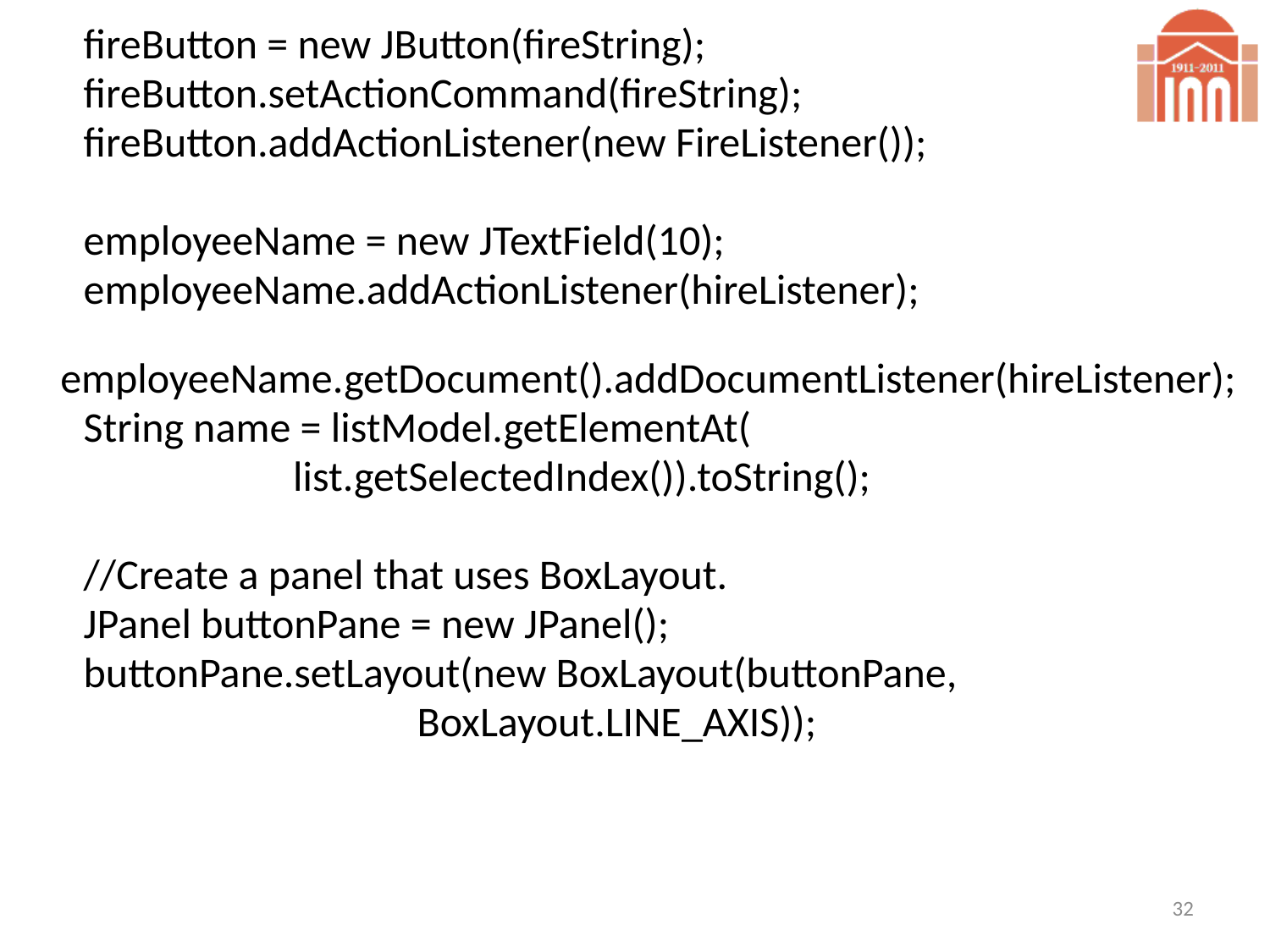

fireButton = new JButton(fireString);
        fireButton.setActionCommand(fireString);
        fireButton.addActionListener(new FireListener());

        employeeName = new JTextField(10);
        employeeName.addActionListener(hireListener);
              employeeName.getDocument().addDocumentListener(hireListener);
        String name = listModel.getElementAt(
                              list.getSelectedIndex()).toString();

        //Create a panel that uses BoxLayout.
        JPanel buttonPane = new JPanel();
        buttonPane.setLayout(new BoxLayout(buttonPane,
                                           BoxLayout.LINE_AXIS));
32